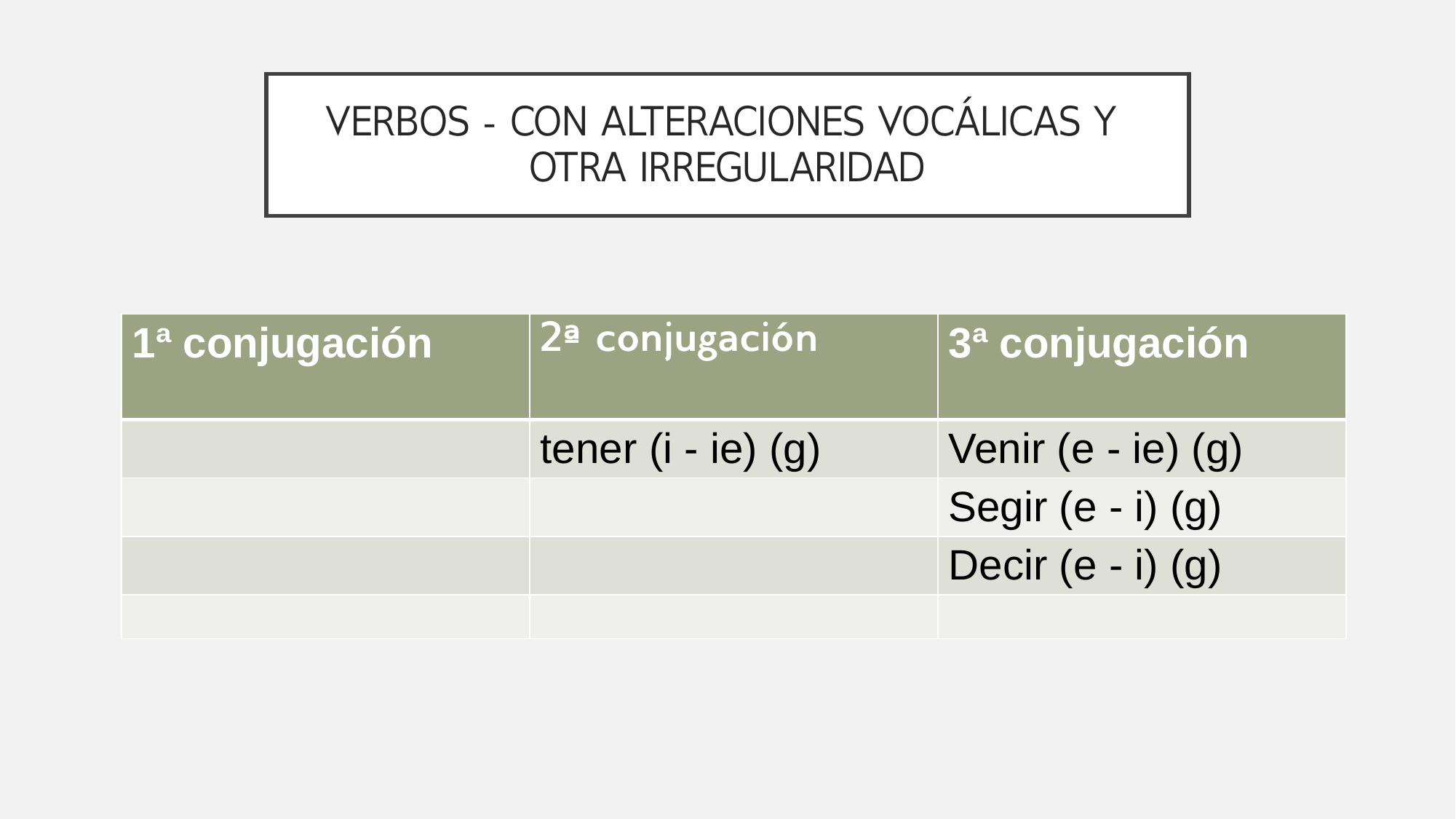

# VERBOS - CON ALTERACIONES VOCÁLICAS Y  OTRA IRREGULARIDAD
| 1ª conjugación | 2ª conjugación | 3ª conjugación |
| --- | --- | --- |
|  | tener (i - ie) (g) | Venir (e - ie) (g) |
|  |  | Segir (e - i) (g) |
|  |  | Decir (e - i) (g) |
|  |  |  |